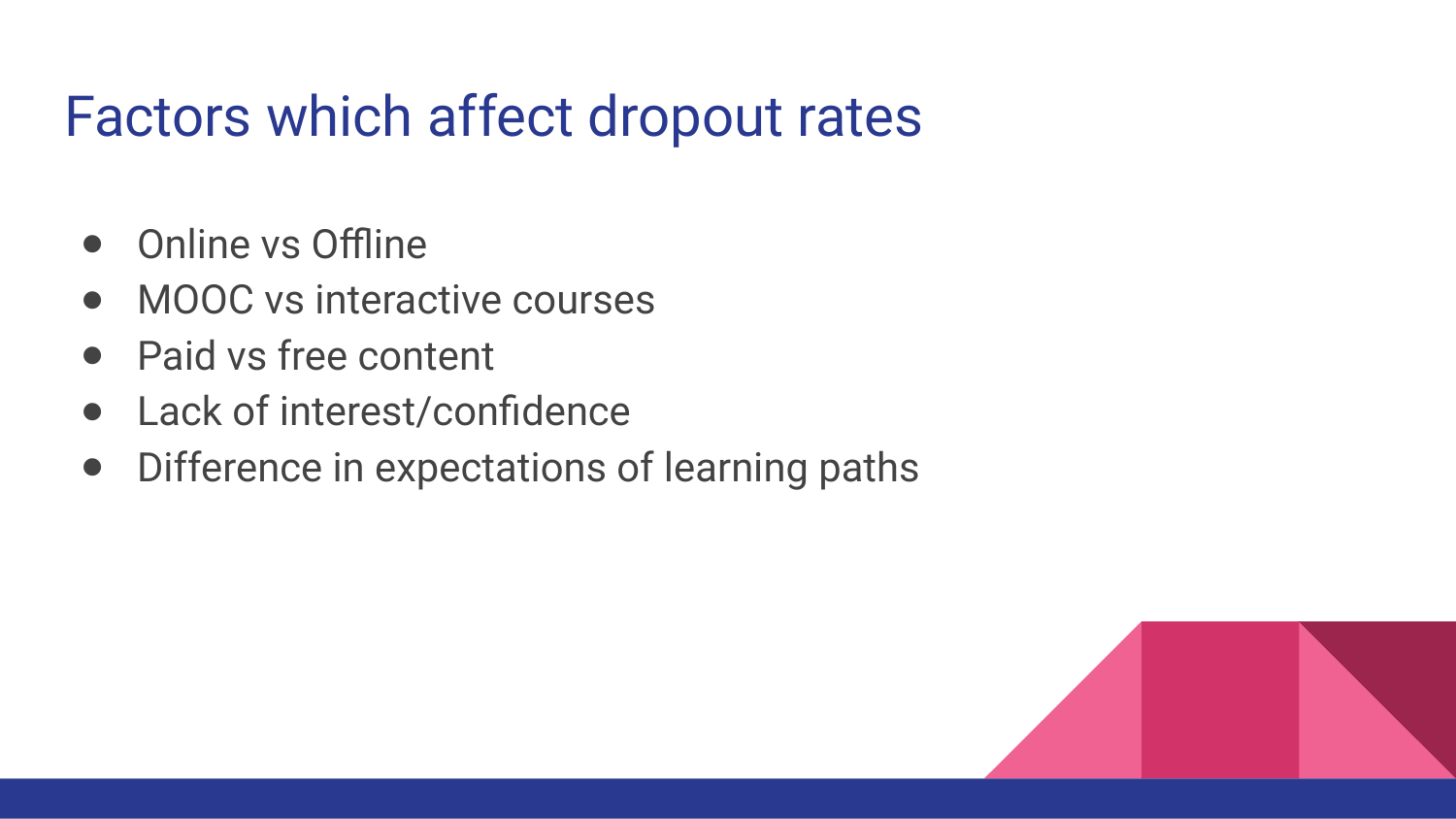

# Factors which affect dropout rates
Online vs Offline
MOOC vs interactive courses
Paid vs free content
Lack of interest/confidence
Difference in expectations of learning paths